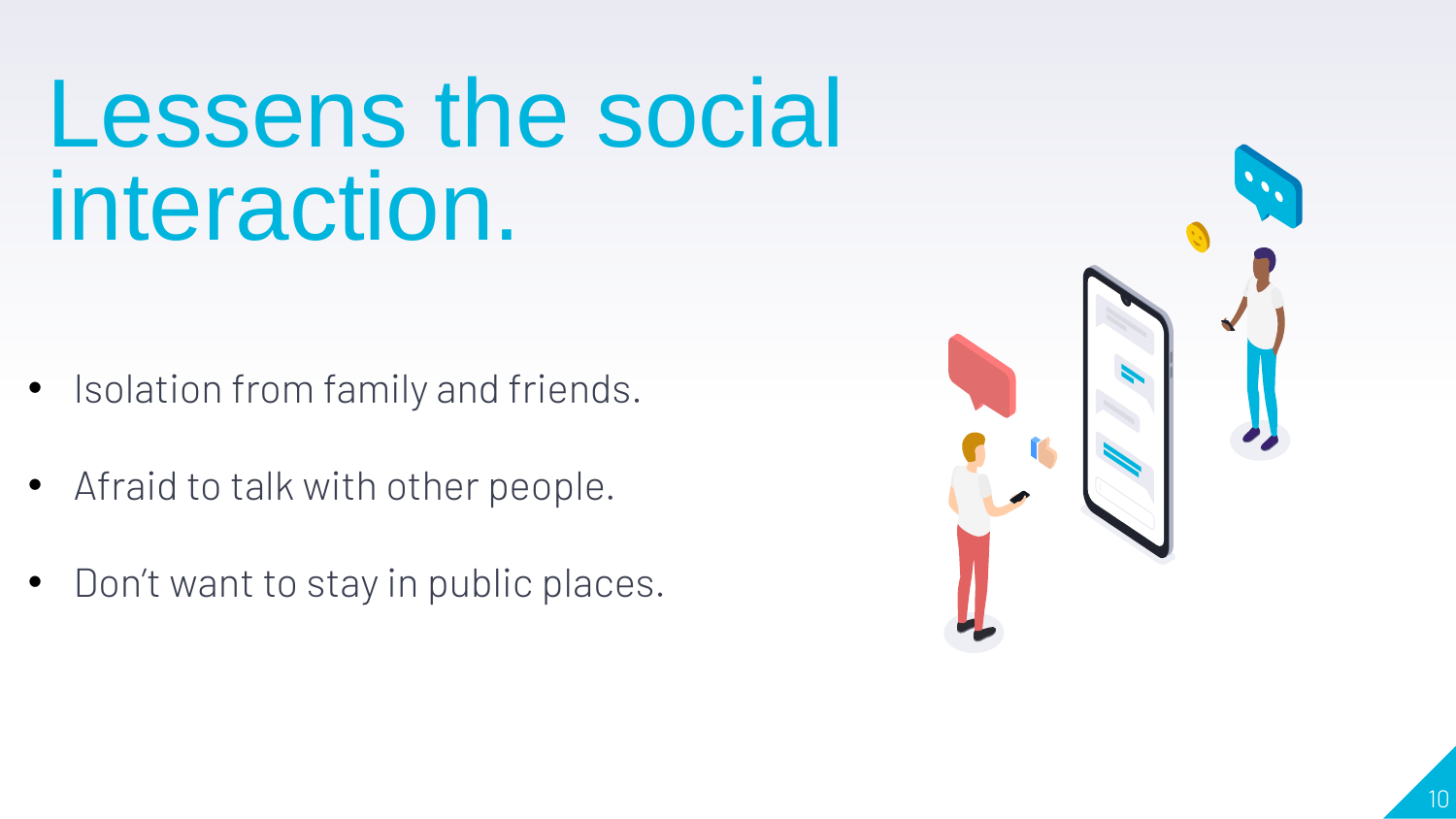

Lessens the social interaction.

Isolation from family and friends.

Afraid to talk with other people.

Don’t want to stay in public places.

10